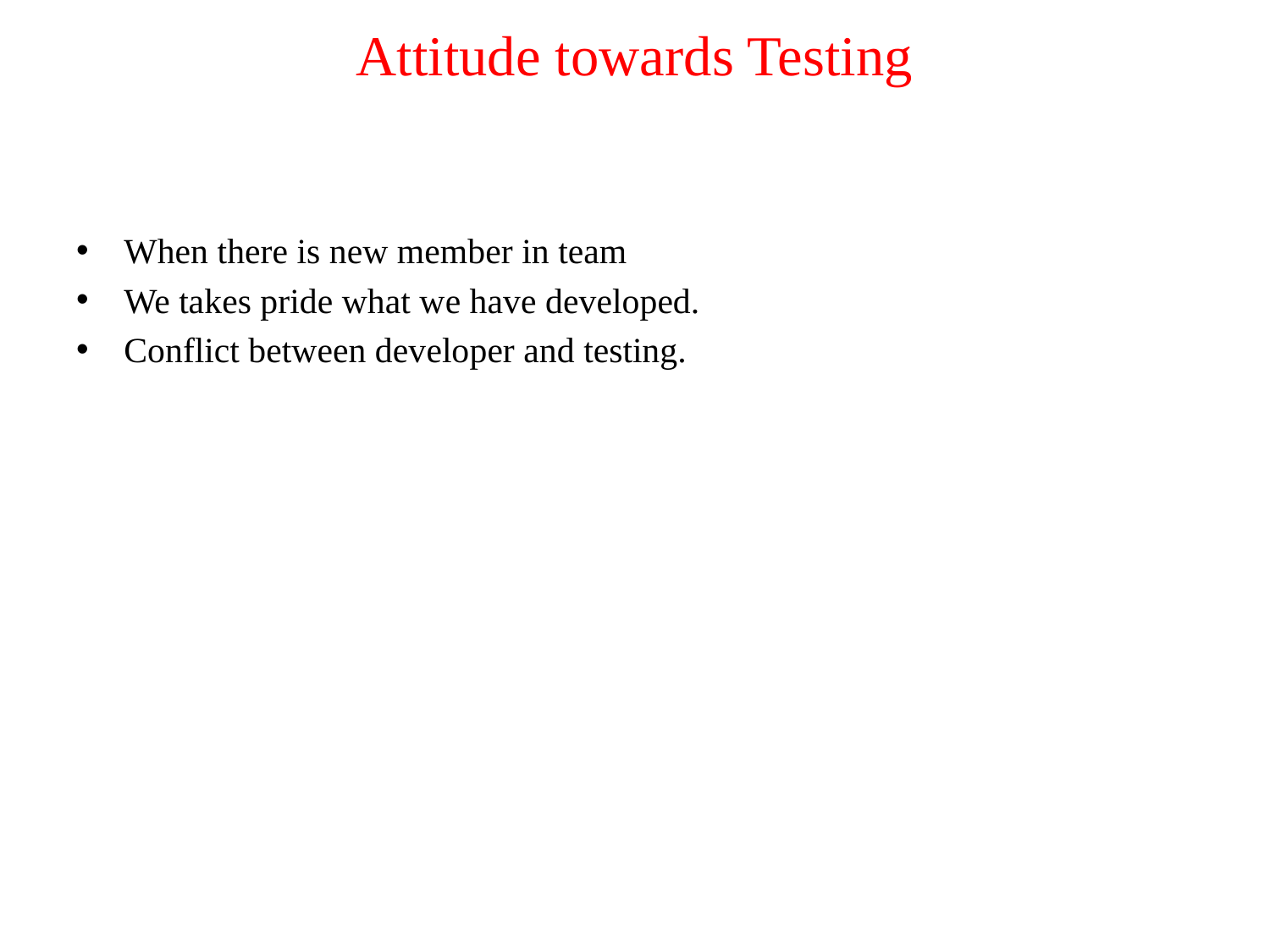

# Attitude towards Testing
When there is new member in team
We takes pride what we have developed.
Conflict between developer and testing.